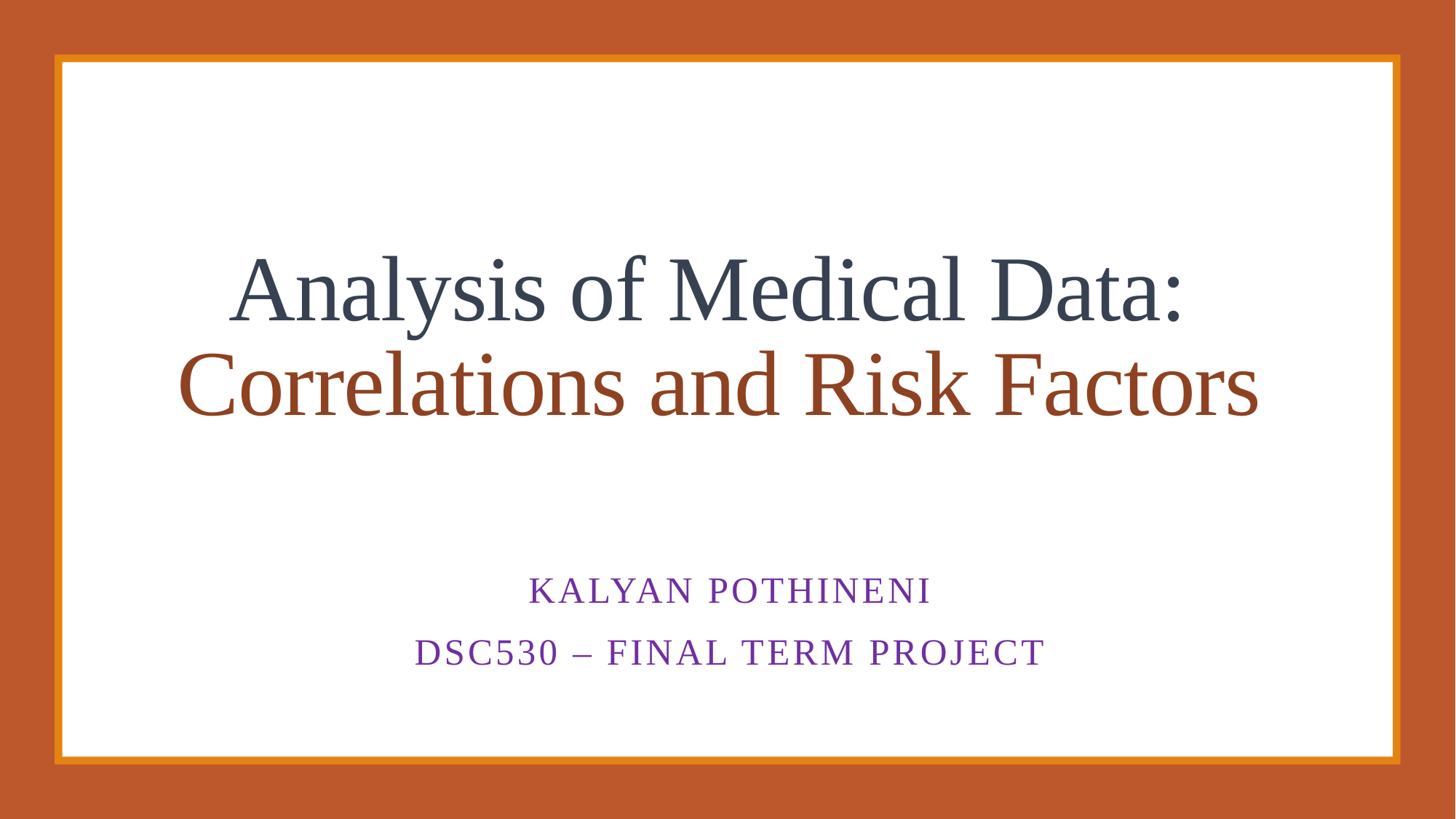

# Analysis of Medical Data: Correlations and Risk Factors
Kalyan pothineni
Dsc530 – Final Term project